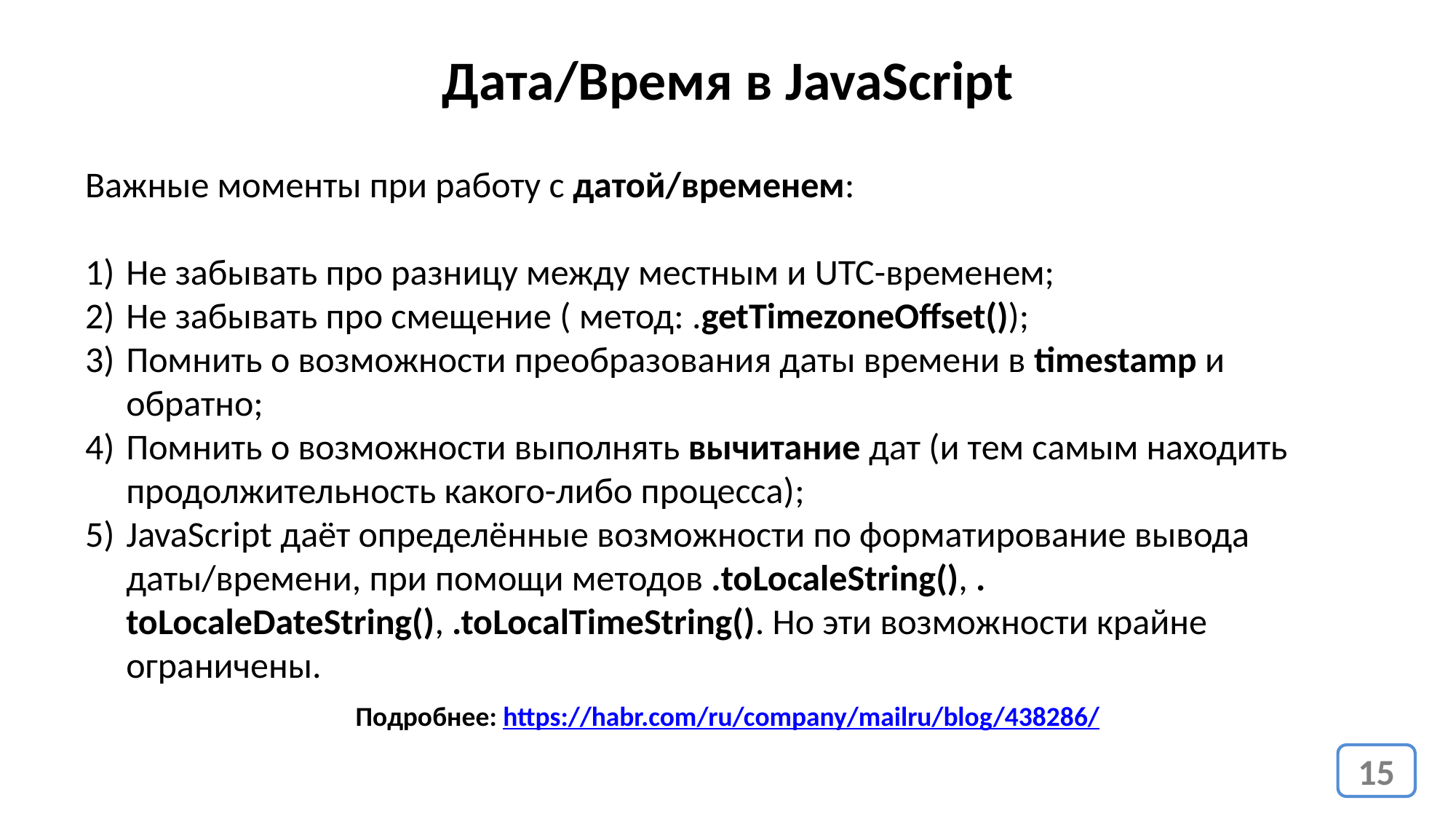

# Дата/Время в JavaScript
Важные моменты при работу с датой/временем:

Не забывать про разницу между местным и UTC-временем;
Не забывать про смещение ( метод: .getTimezoneOffset());
Помнить о возможности преобразования даты времени в timestamp и обратно;
Помнить о возможности выполнять вычитание дат (и тем самым находить продолжительность какого-либо процесса);
JavaScript даёт определённые возможности по форматирование вывода даты/времени, при помощи методов .toLocaleString(), . toLocaleDateString(), .toLocalTimeString(). Но эти возможности крайне ограничены.
Подробнее: https://habr.com/ru/company/mailru/blog/438286/
15